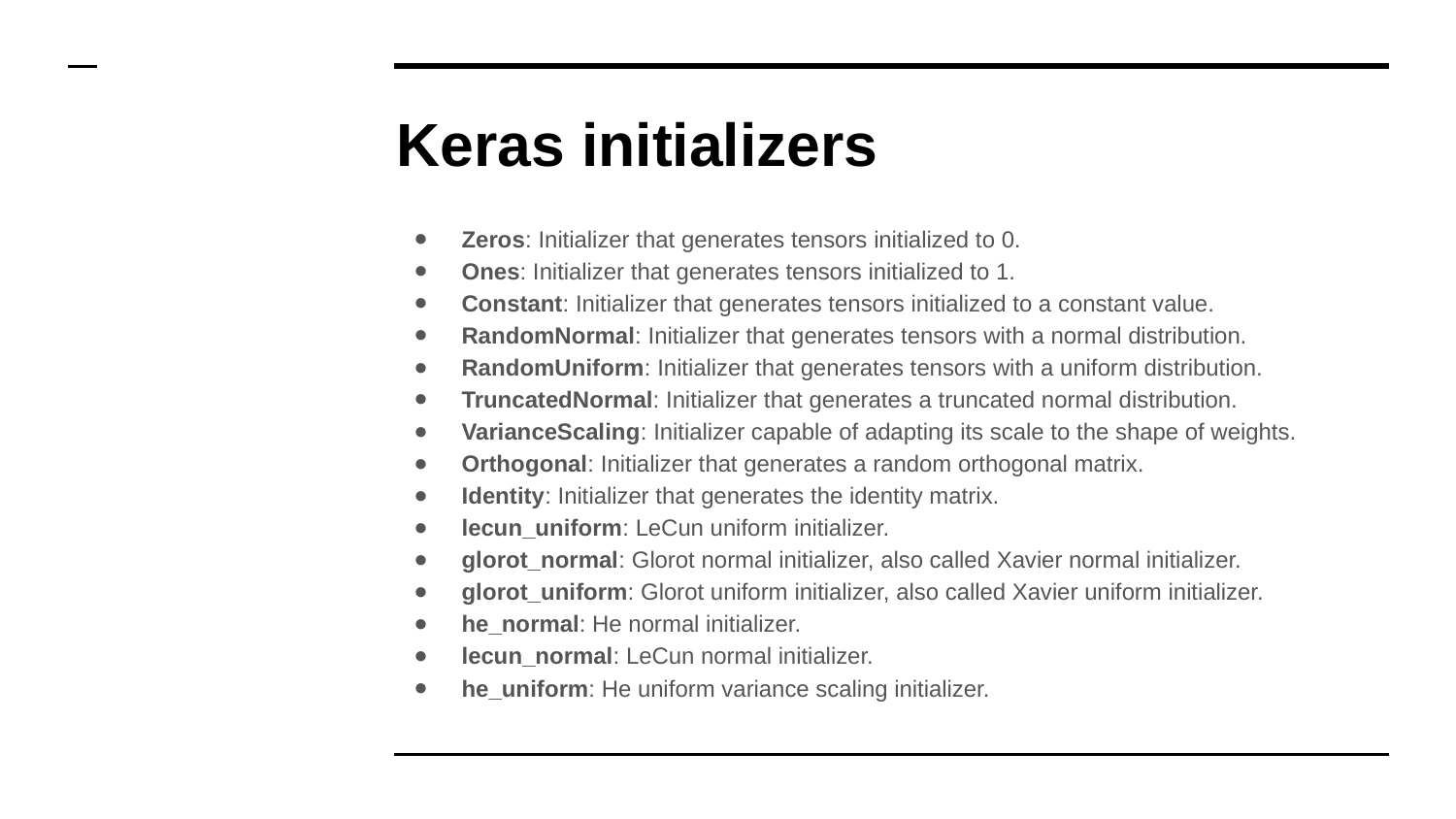

# Keras initializers
Zeros: Initializer that generates tensors initialized to 0.
Ones: Initializer that generates tensors initialized to 1.
Constant: Initializer that generates tensors initialized to a constant value.
RandomNormal: Initializer that generates tensors with a normal distribution.
RandomUniform: Initializer that generates tensors with a uniform distribution.
TruncatedNormal: Initializer that generates a truncated normal distribution.
VarianceScaling: Initializer capable of adapting its scale to the shape of weights.
Orthogonal: Initializer that generates a random orthogonal matrix.
Identity: Initializer that generates the identity matrix.
lecun_uniform: LeCun uniform initializer.
glorot_normal: Glorot normal initializer, also called Xavier normal initializer.
glorot_uniform: Glorot uniform initializer, also called Xavier uniform initializer.
he_normal: He normal initializer.
lecun_normal: LeCun normal initializer.
he_uniform: He uniform variance scaling initializer.